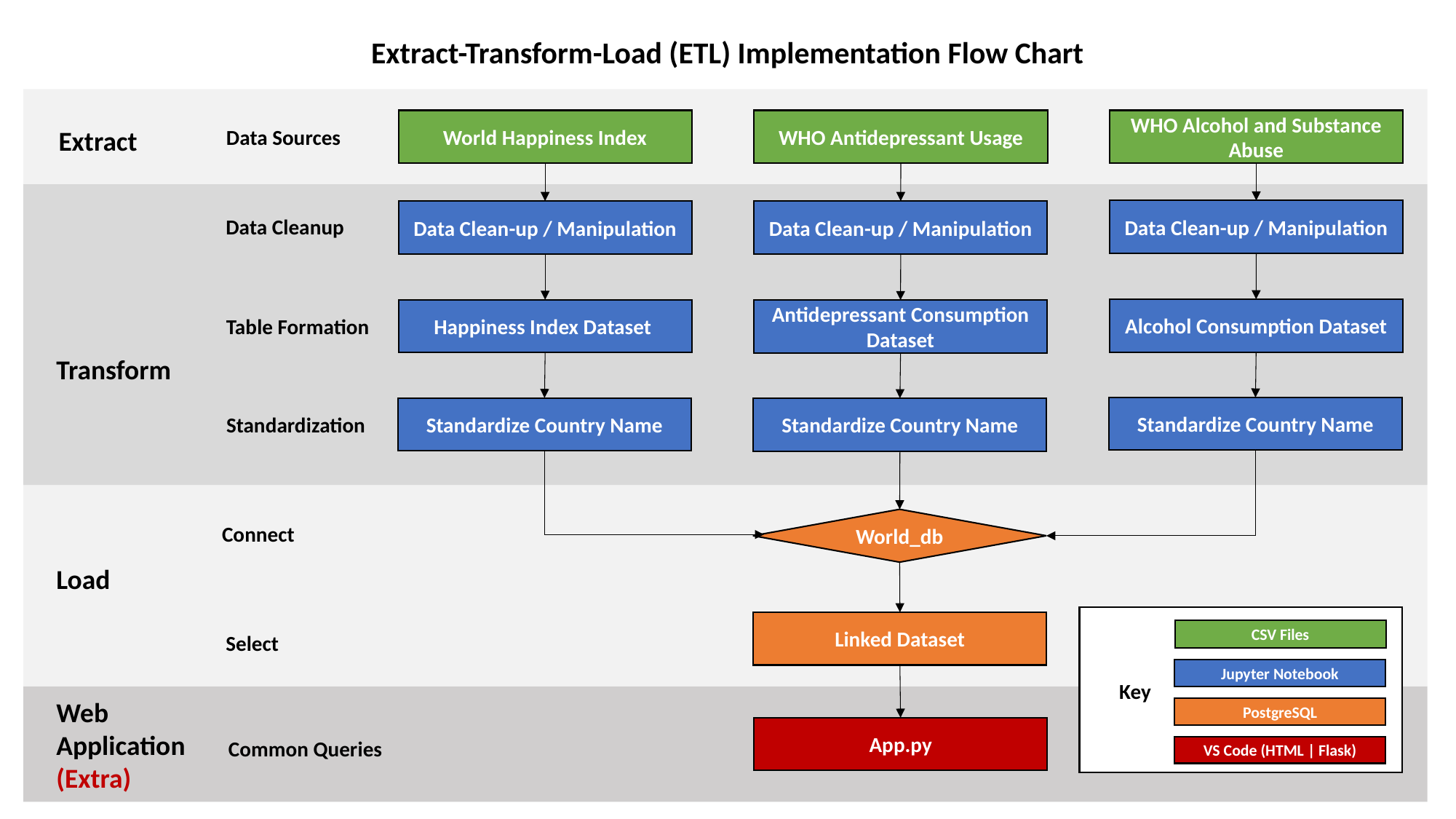

Extract-Transform-Load (ETL) Implementation Flow Chart

WHO Antidepressant Usage
WHO Alcohol and Substance Abuse
World Happiness Index
Extract
Data Sources

Data Clean-up / Manipulation
Data Clean-up / Manipulation
Data Clean-up / Manipulation
Data Cleanup
Alcohol Consumption Dataset
Happiness Index Dataset
Antidepressant Consumption Dataset
Table Formation
Transform
Standardize Country Name
Standardize Country Name
Standardize Country Name
Standardization

World_db
Connect
Load

CSV Files
Jupyter Notebook
Key
PostgreSQL
VS Code (HTML | Flask)
Linked Dataset
Select

Web
Application
(Extra)
App.py
Common Queries